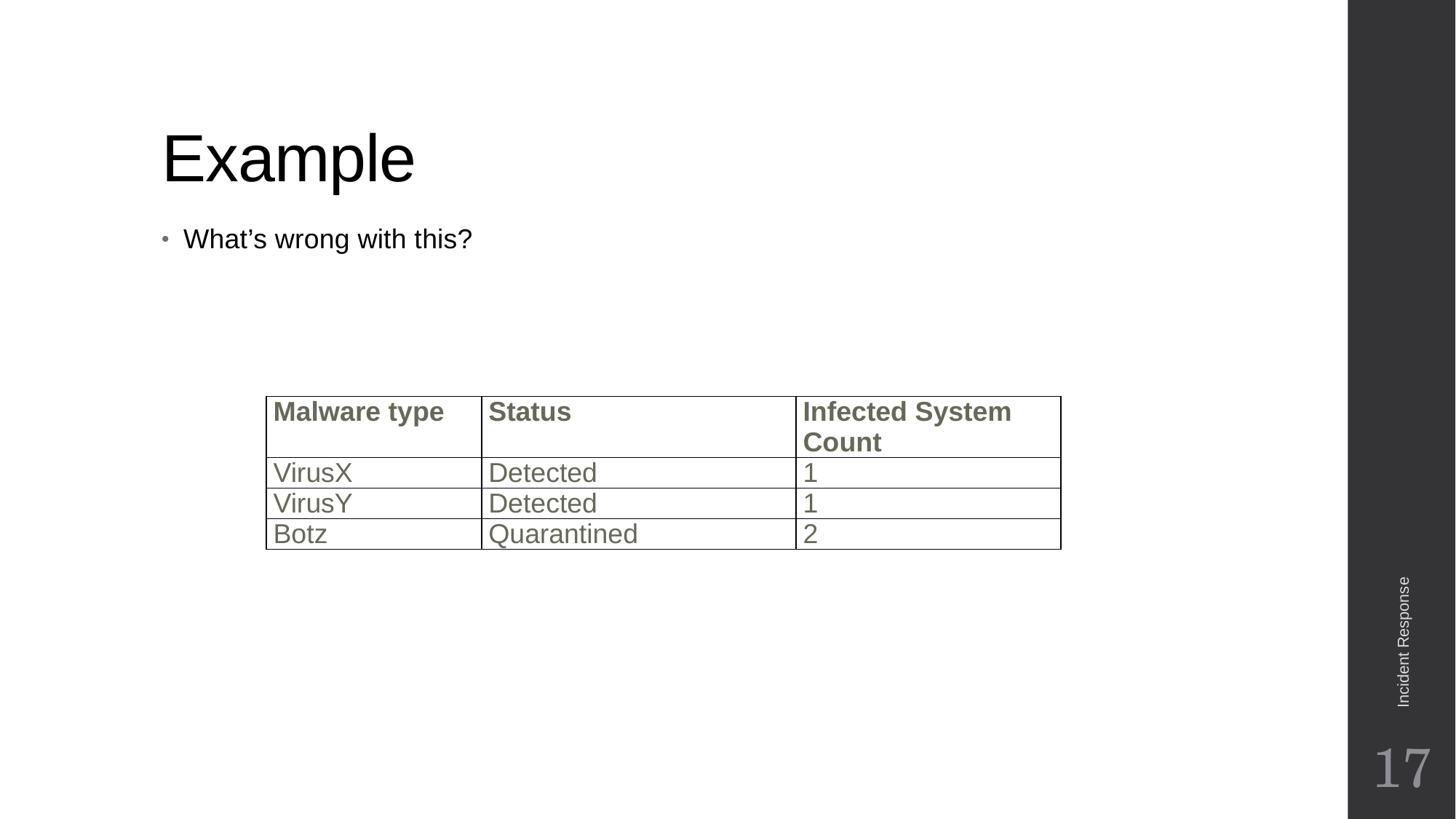

# Example
What’s wrong with this?

| Malware type | Status | Infected System Count |
| --- | --- | --- |
| VirusX | Detected | 1 |
| VirusY | Detected | 1 |
| Botz | Quarantined | 2 |
Incident Response
17